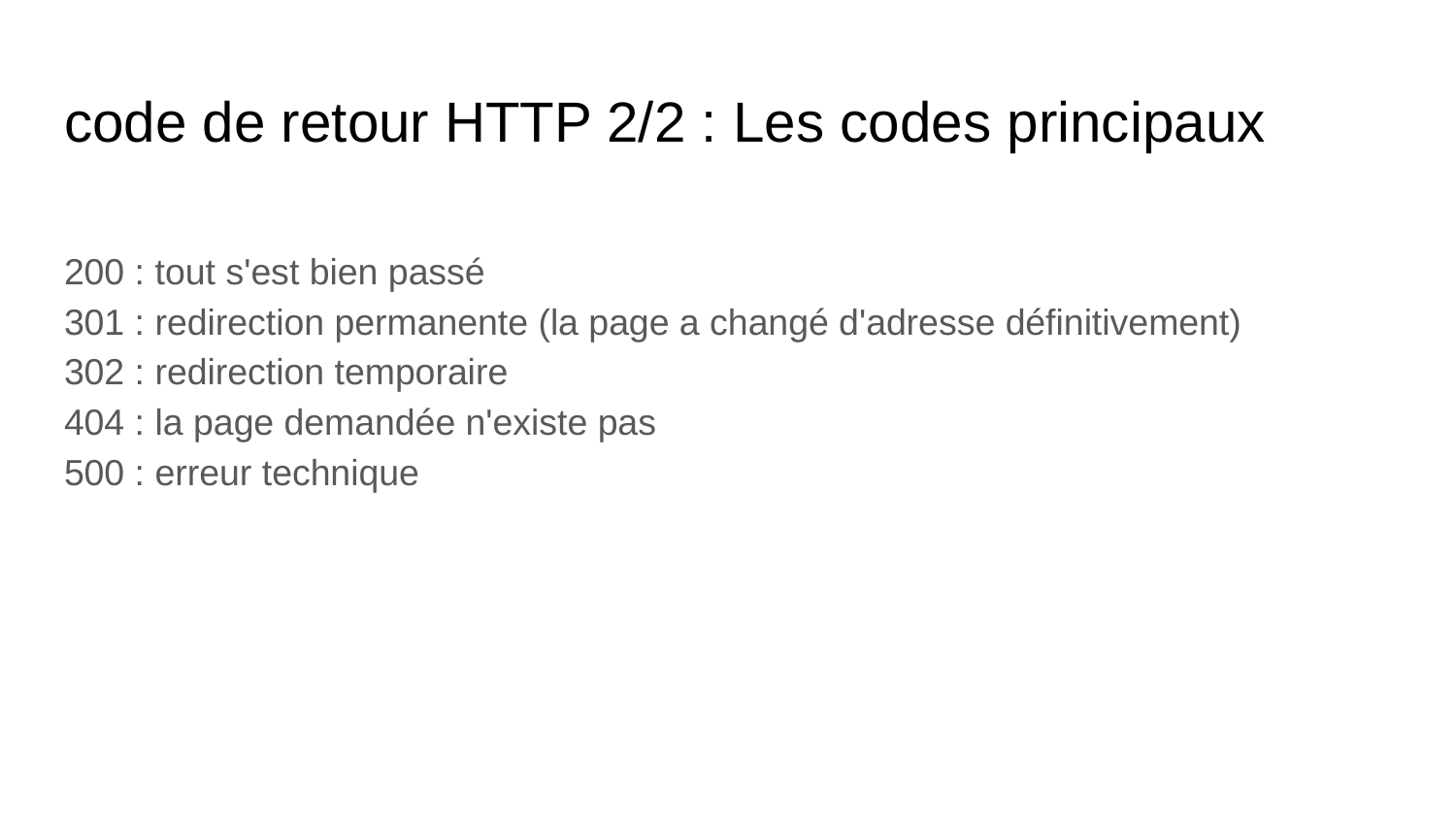

# code de retour HTTP 2/2 : Les codes principaux

200 : tout s'est bien passé
301 : redirection permanente (la page a changé d'adresse définitivement)
302 : redirection temporaire
404 : la page demandée n'existe pas
500 : erreur technique